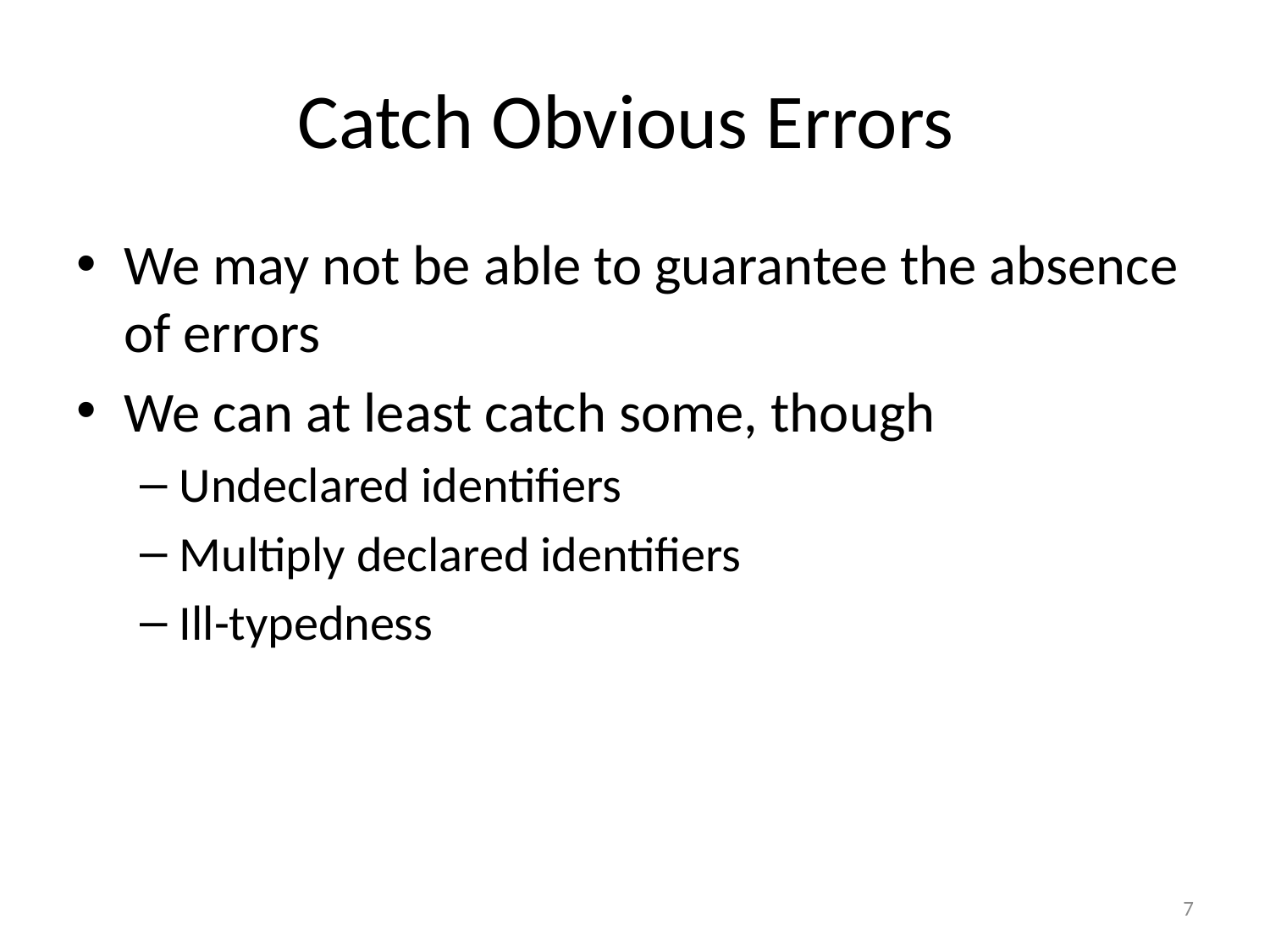

# Catch Obvious Errors
We may not be able to guarantee the absence of errors
We can at least catch some, though
Undeclared identifiers
Multiply declared identifiers
Ill-typedness
7